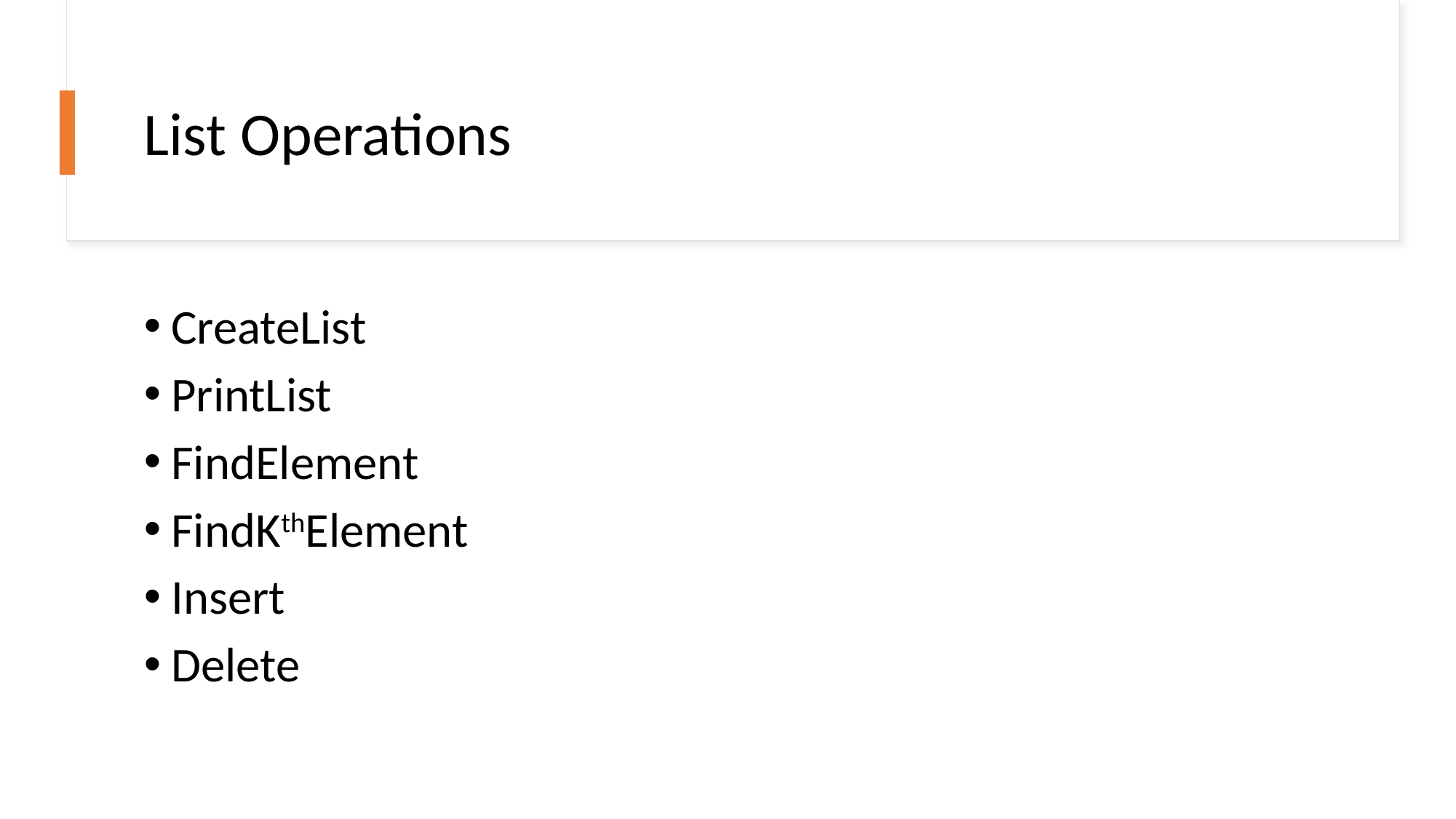

# List Operations

CreateList
PrintList
FindElement
FindKthElement
Insert
Delete